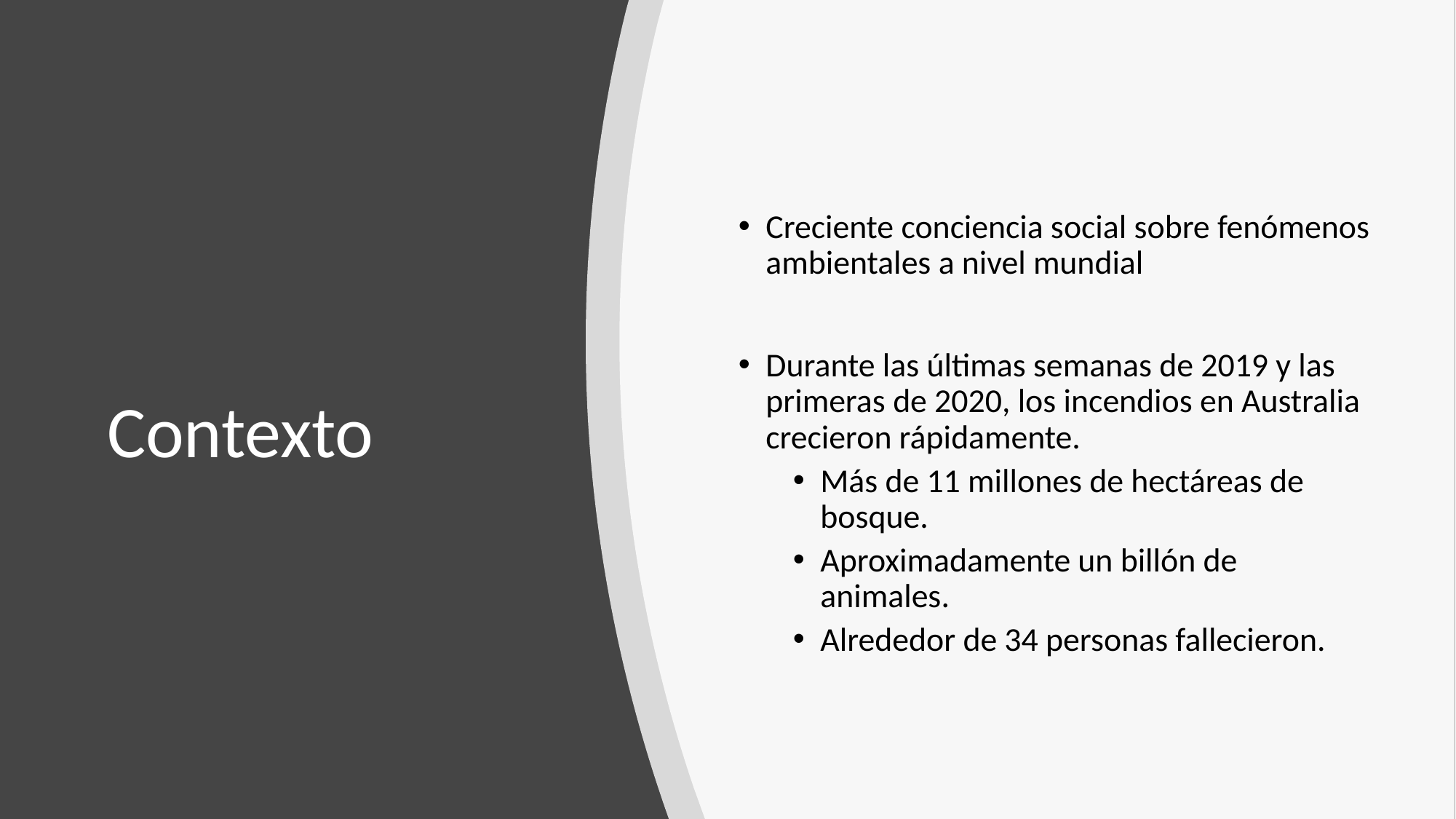

Creciente conciencia social sobre fenómenos ambientales a nivel mundial

Durante las últimas semanas de 2019 y las primeras de 2020, los incendios en Australia crecieron rápidamente.
Más de 11 millones de hectáreas de bosque.
Aproximadamente un billón de animales.
Alrededor de 34 personas fallecieron.
# Contexto